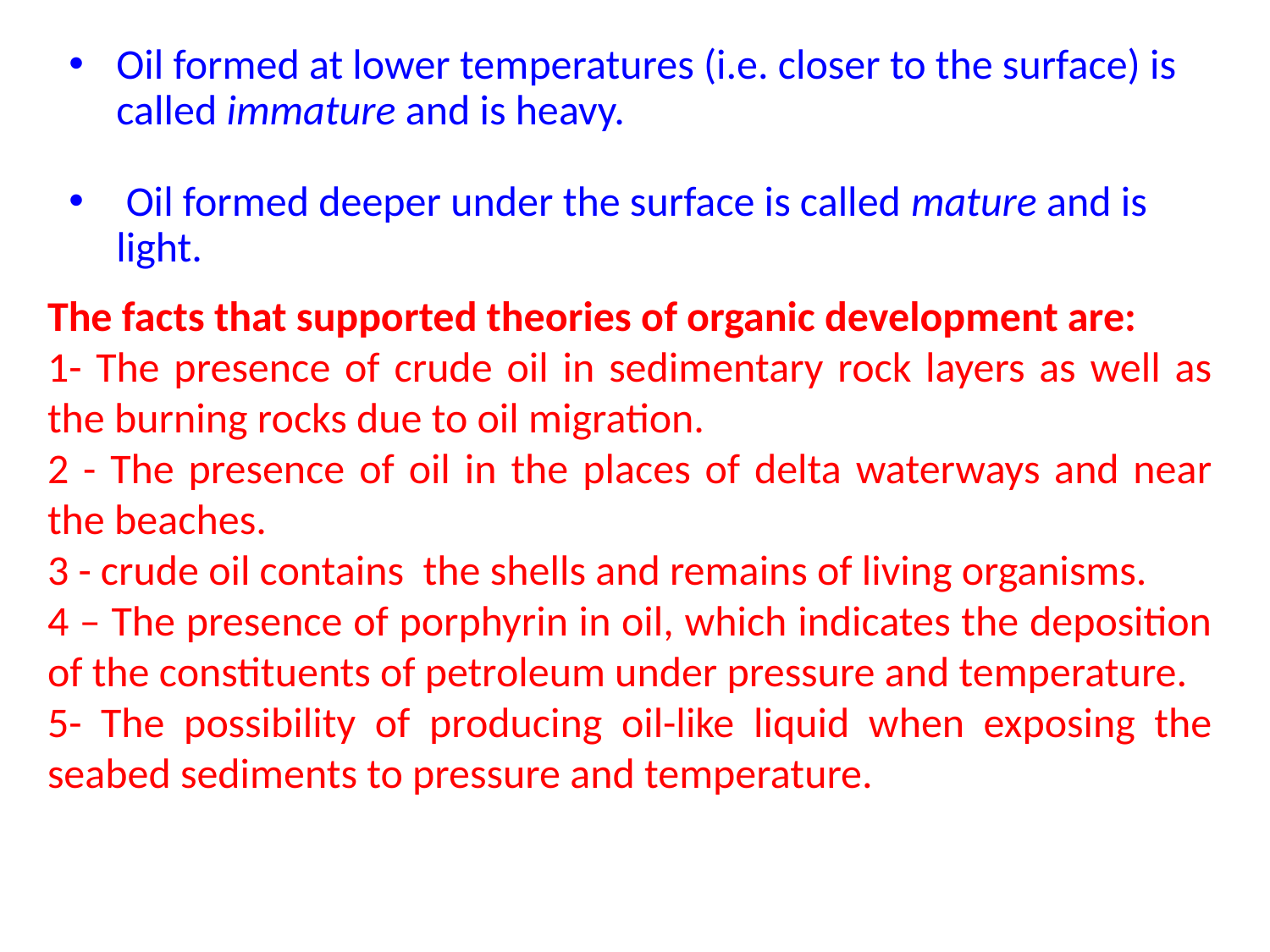

Oil formed at lower temperatures (i.e. closer to the surface) is called immature and is heavy.

 Oil formed deeper under the surface is called mature and is light.
The facts that supported theories of organic development are:
1- The presence of crude oil in sedimentary rock layers as well as the burning rocks due to oil migration.
2 - The presence of oil in the places of delta waterways and near the beaches.
3 - crude oil contains  the shells and remains of living organisms.
4 – The presence of porphyrin in oil, which indicates the deposition of the constituents of petroleum under pressure and temperature.
5- The possibility of producing oil-like liquid when exposing the seabed sediments to pressure and temperature.